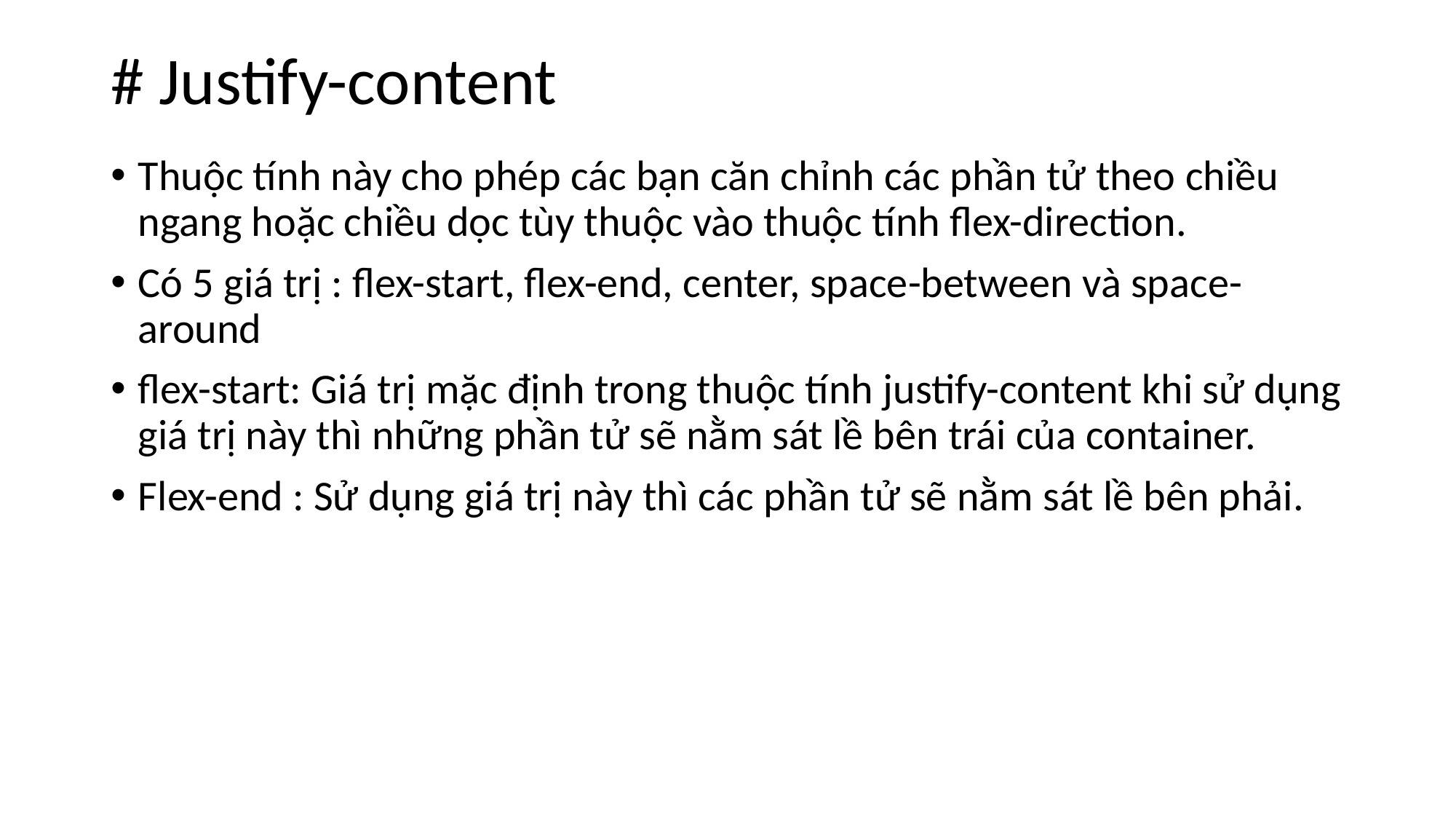

# # Justify-content
Thuộc tính này cho phép các bạn căn chỉnh các phần tử theo chiều ngang hoặc chiều dọc tùy thuộc vào thuộc tính flex-direction.
Có 5 giá trị : flex-start, flex-end, center, space-between và space-around
flex-start: Giá trị mặc định trong thuộc tính justify-content khi sử dụng giá trị này thì những phần tử sẽ nằm sát lề bên trái của container.
Flex-end : Sử dụng giá trị này thì các phần tử sẽ nằm sát lề bên phải.